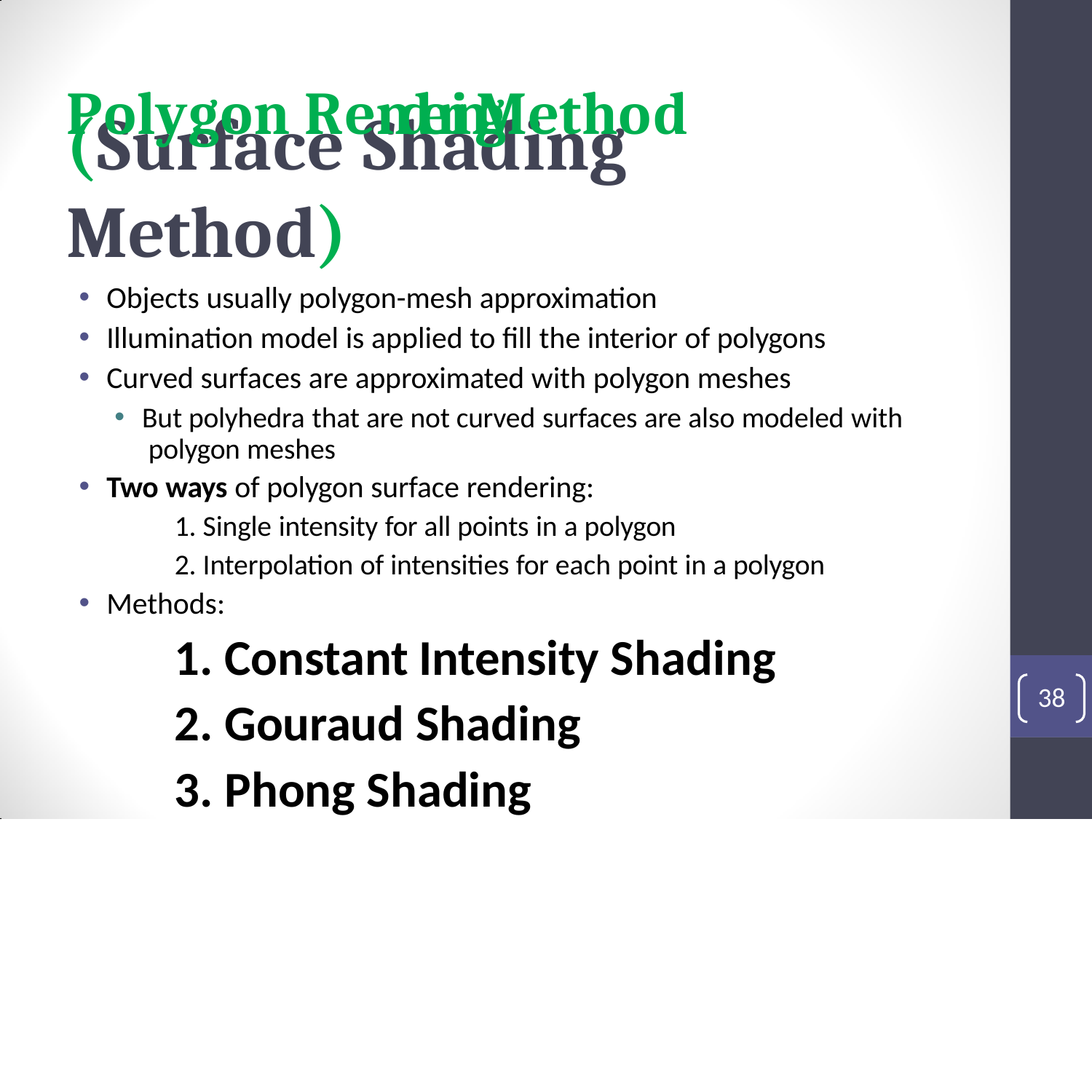

# Polygon Rendering          Method
(Surface Shading Method)
Objects usually polygon-mesh approximation
Illumination model is applied to fill the interior of polygons
Curved surfaces are approximated with polygon meshes
But polyhedra that are not curved surfaces are also modeled with  polygon meshes
Two ways of polygon surface rendering:
Single intensity for all points in a polygon
Interpolation of intensities for each point in a polygon
Methods:
Constant Intensity Shading
Gouraud Shading
Phong Shading

38